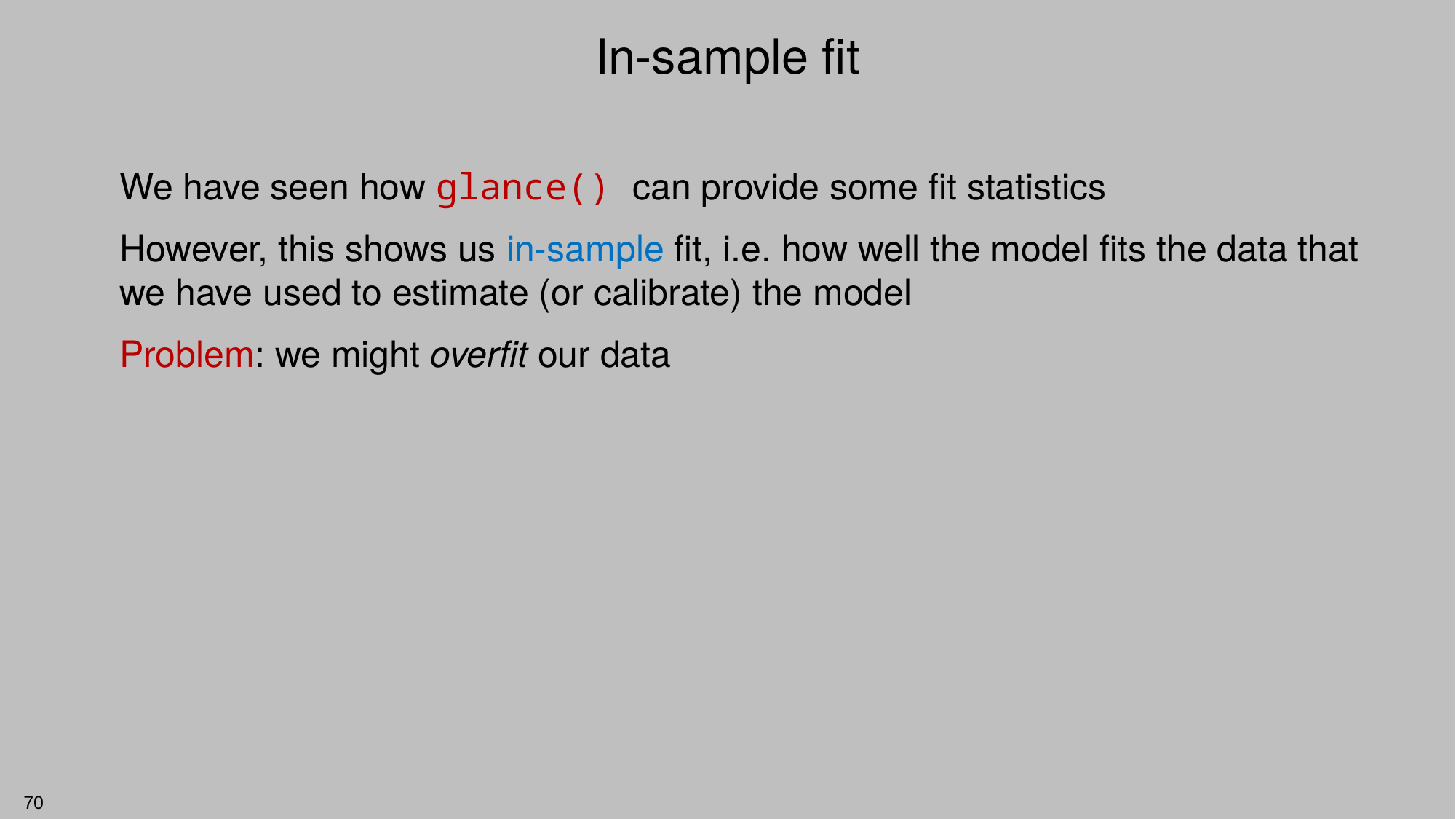

# In-sample fit
We have seen how glance() can provide some fit statistics
However, this shows us in-sample fit, i.e. how well the model fits the data that we have used to estimate (or calibrate) the model
Problem: we might overfit our data